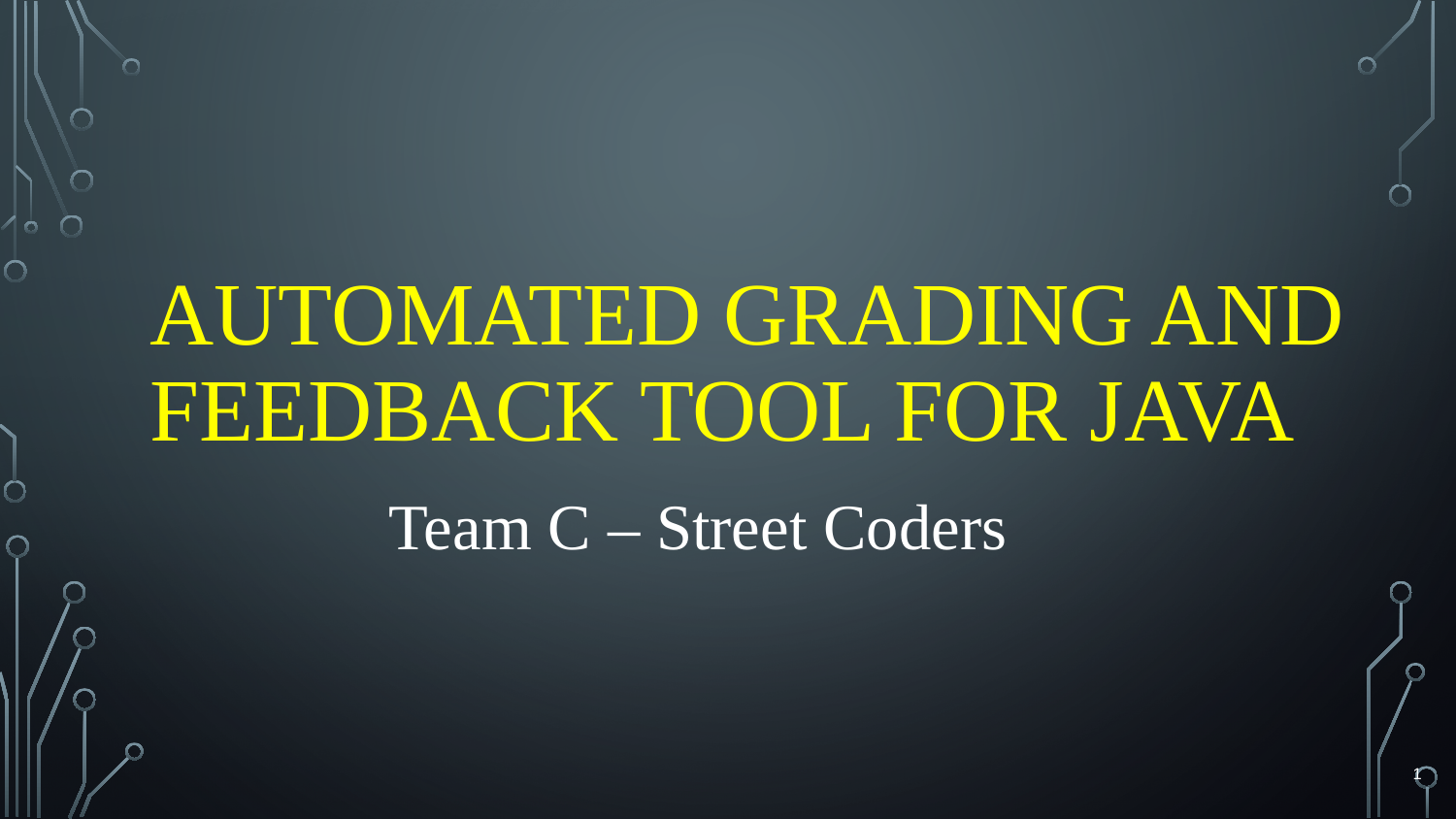

# Automated Grading and Feedback Tool for Java
Team C – Street Coders
1